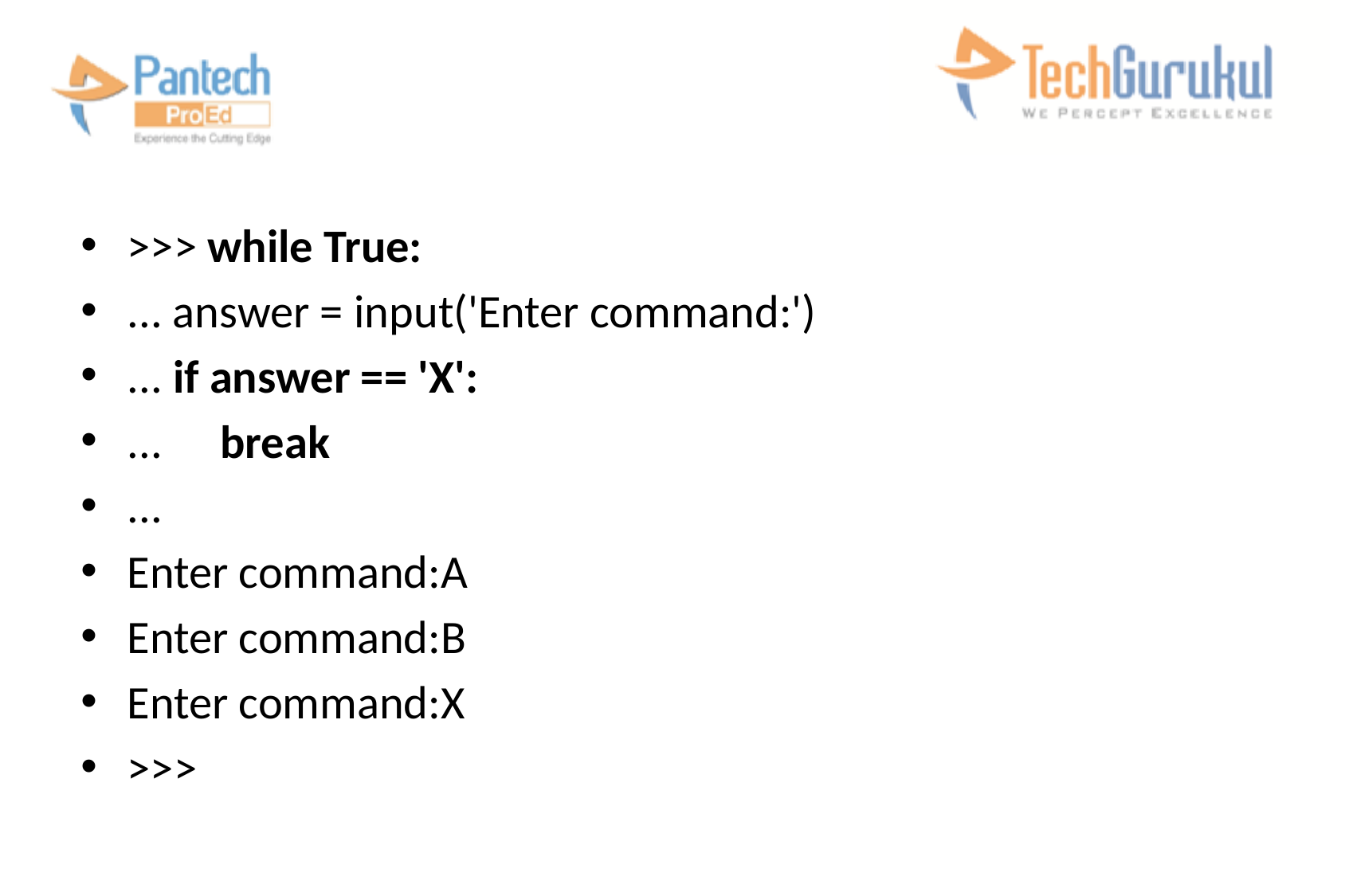

#
>>> while True:
... answer = input('Enter command:')
... if answer == 'X':
... 	break
...
Enter command:A
Enter command:B
Enter command:X
>>>